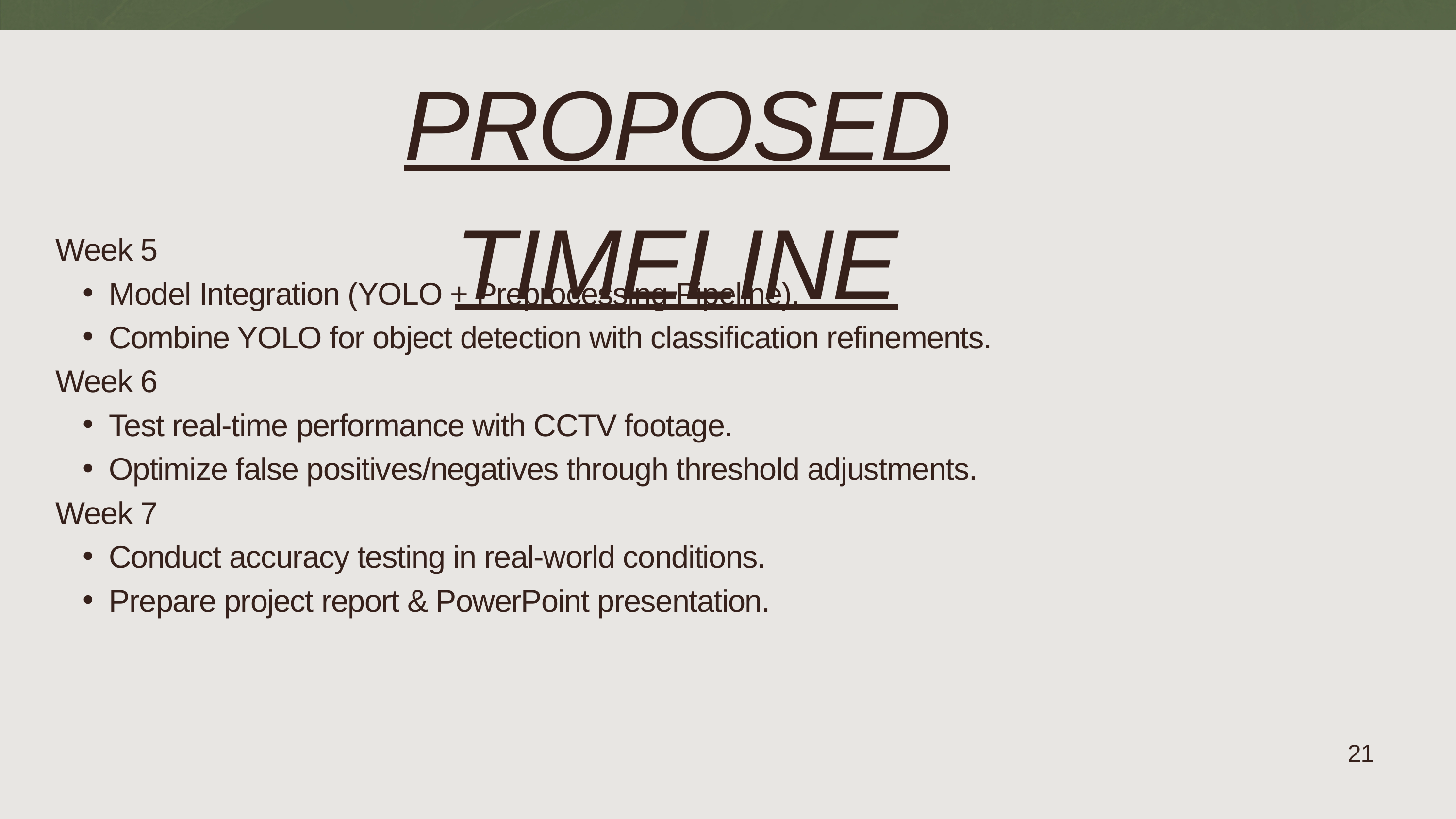

PROPOSED TIMELINE
Week 5
Model Integration (YOLO + Preprocessing Pipeline).
Combine YOLO for object detection with classification refinements.
Week 6
Test real-time performance with CCTV footage.
Optimize false positives/negatives through threshold adjustments.
Week 7
Conduct accuracy testing in real-world conditions.
Prepare project report & PowerPoint presentation.

21